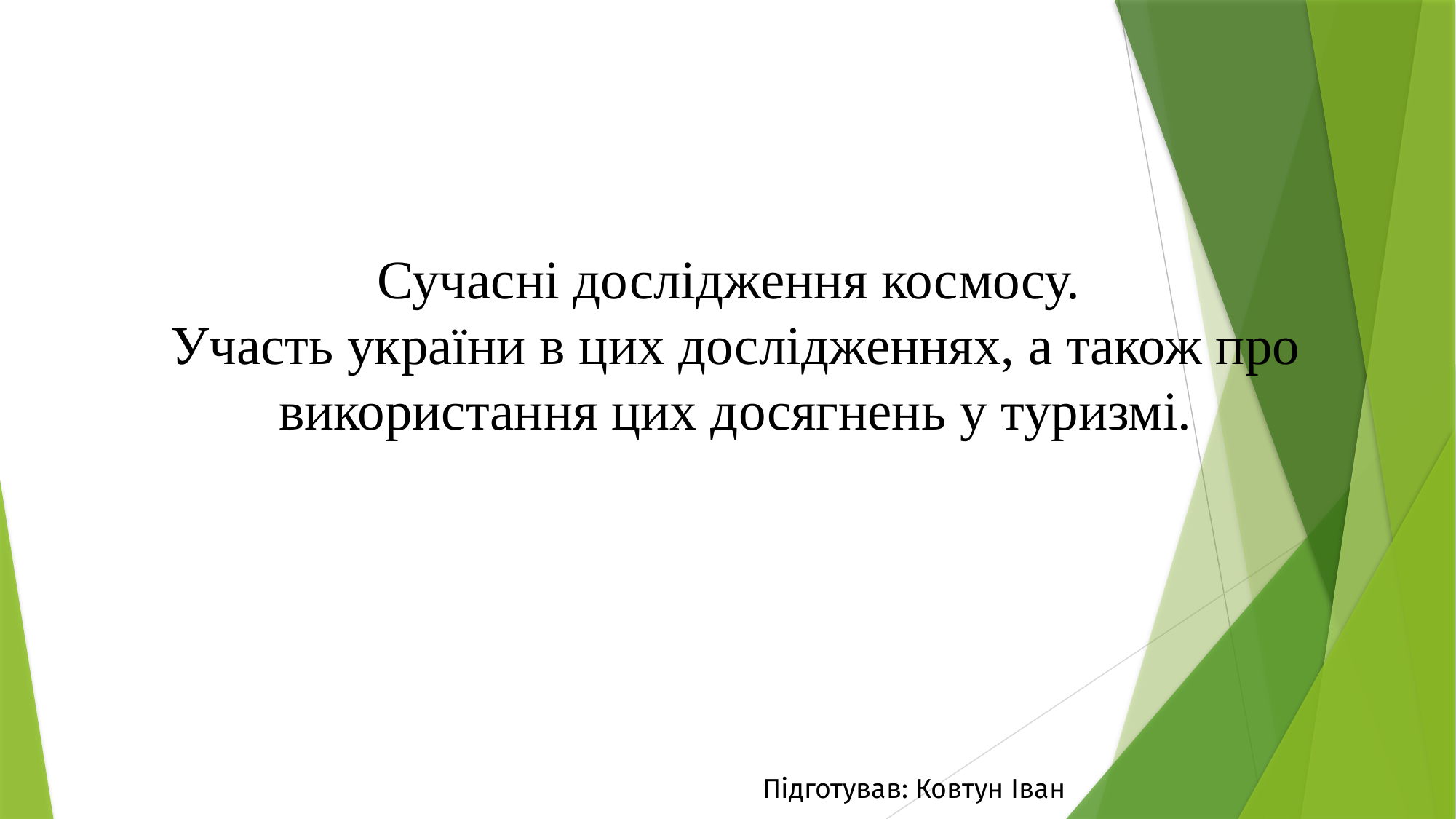

Сучасні дослідження космосу.
Участь україни в цих дослідженнях, а також про використання цих досягнень у туризмі.
Підготував: Ковтун Іван